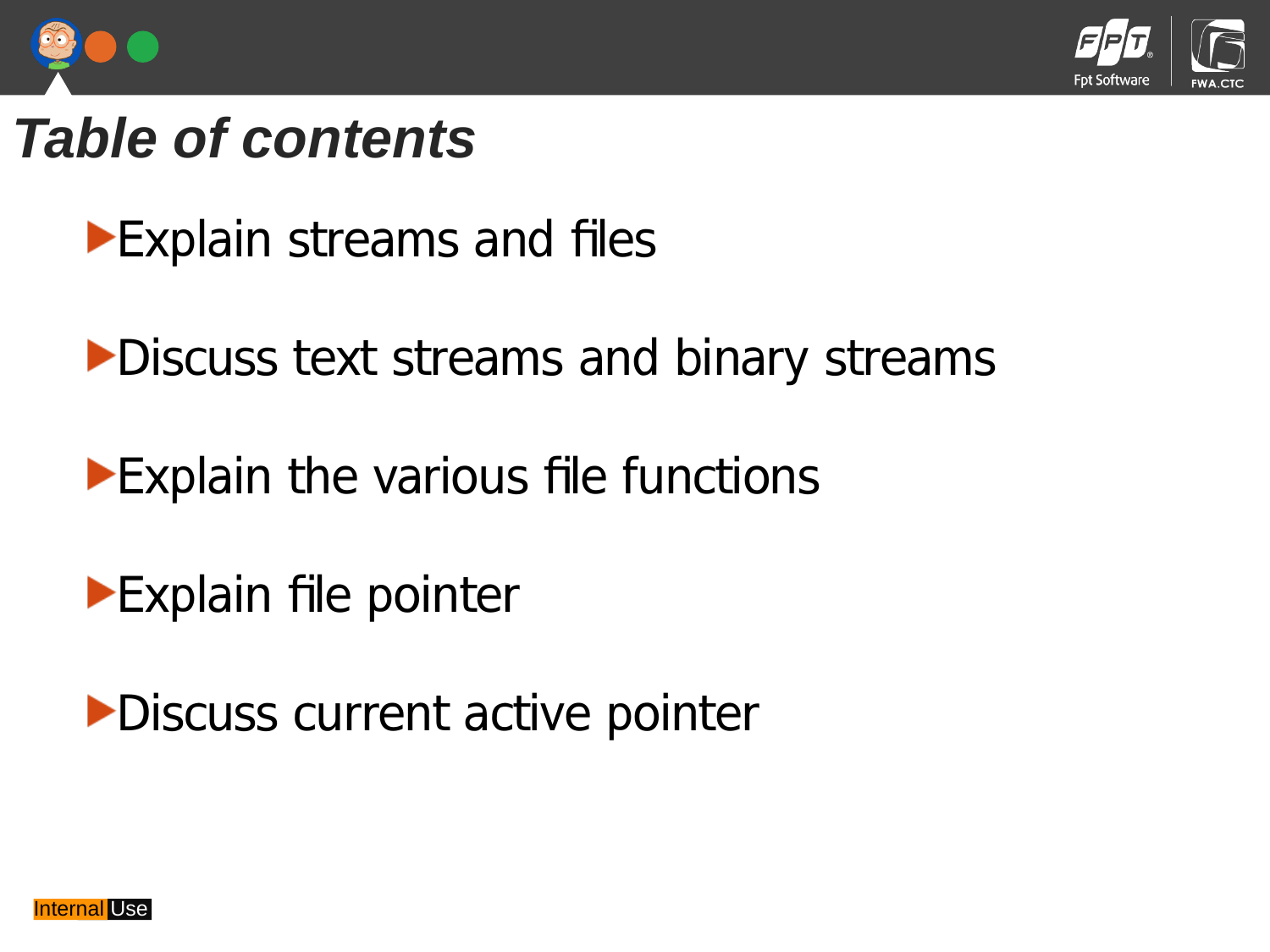

Table of contents
Explain streams and files

Discuss text streams and binary streams

Explain the various file functions

Explain file pointer

Discuss current active pointer